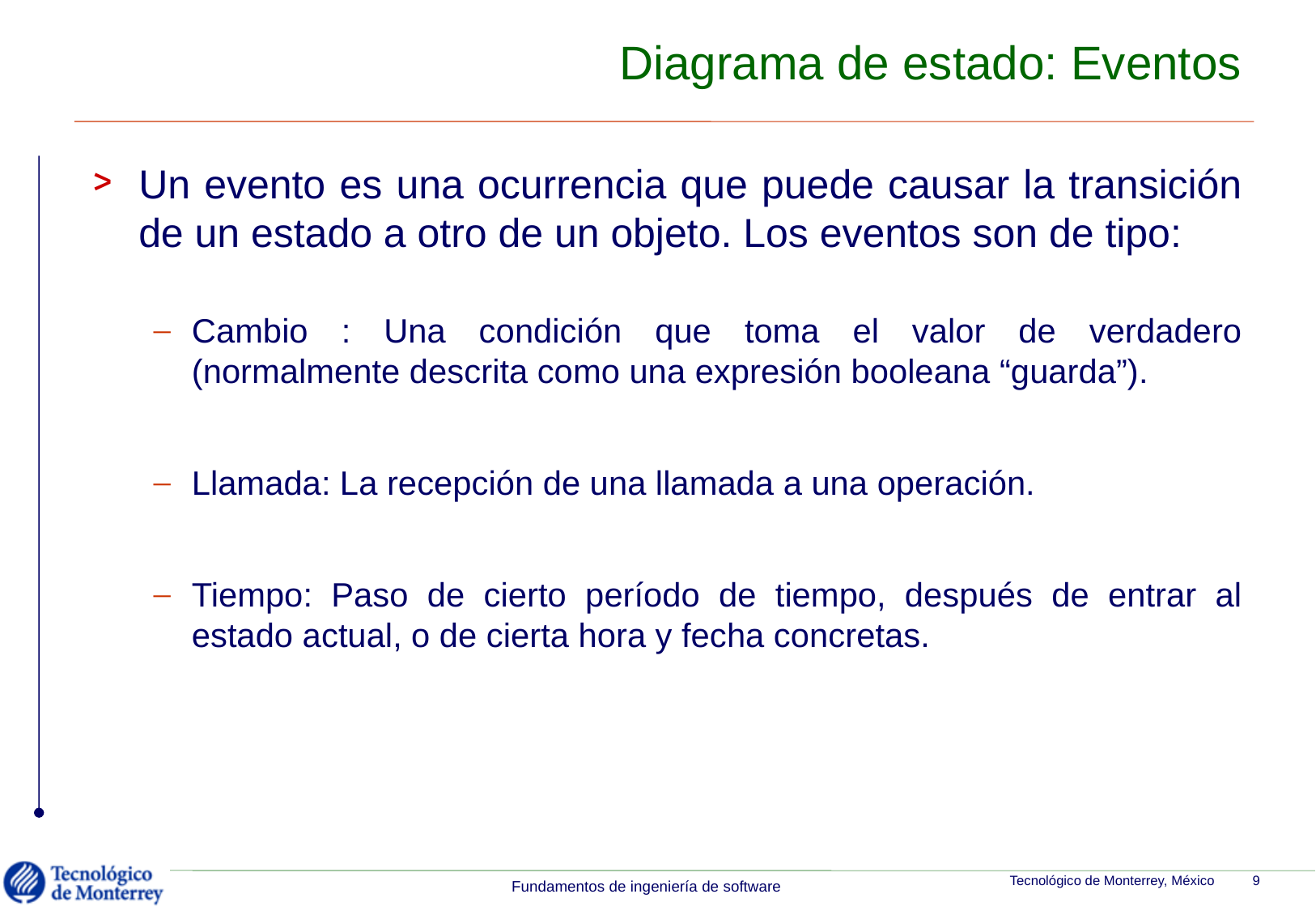

# Diagrama de estado: Eventos
Un evento es una ocurrencia que puede causar la transición de un estado a otro de un objeto. Los eventos son de tipo:

Cambio : Una condición que toma el valor de verdadero (normalmente descrita como una expresión booleana “guarda”).

Llamada: La recepción de una llamada a una operación.

Tiempo: Paso de cierto período de tiempo, después de entrar al estado actual, o de cierta hora y fecha concretas.